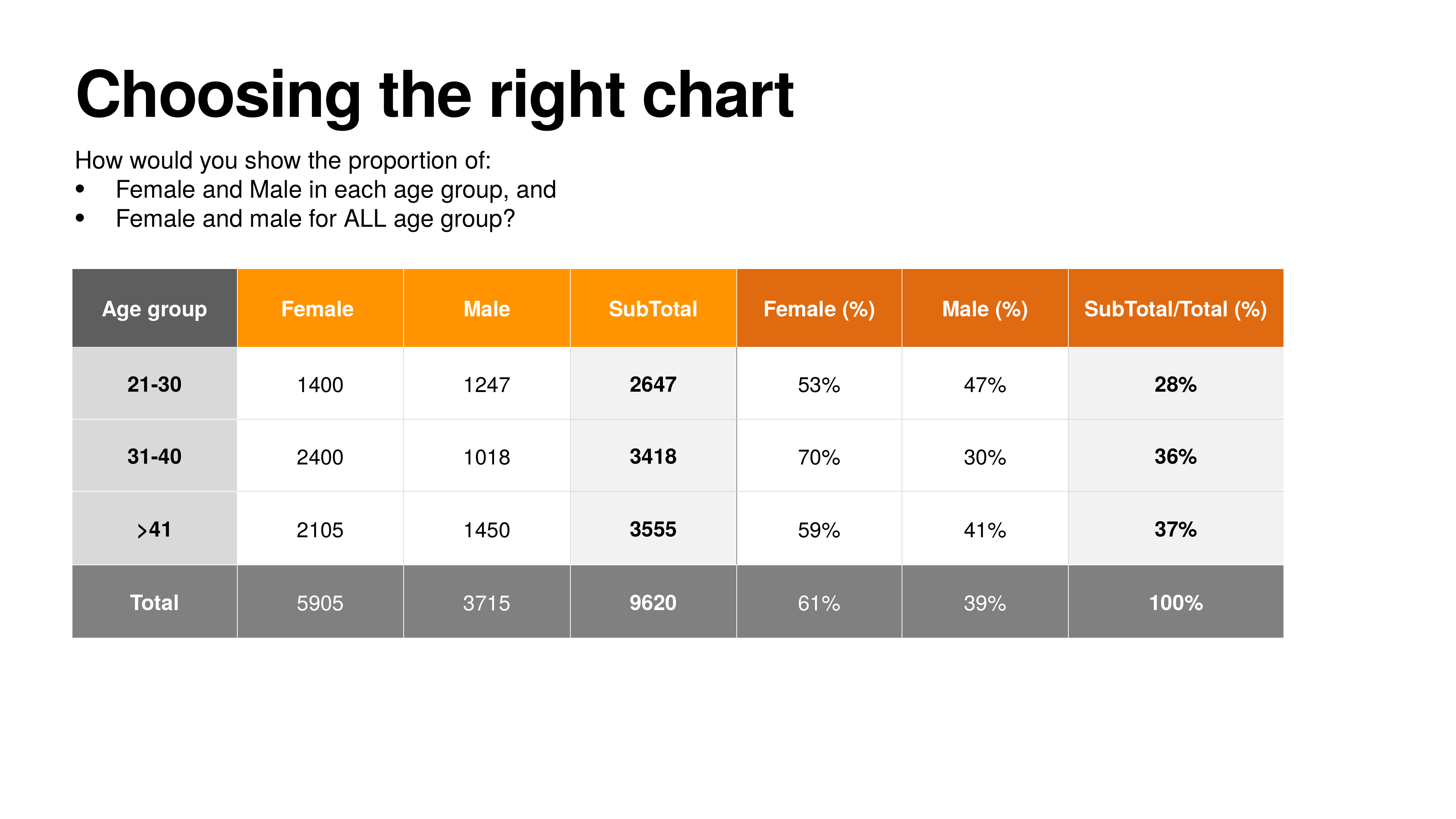

# Choosing the right chart
How would you show the proportion of:
Female and Male in each age group, and
Female and male for ALL age group?
| Age group | Female | Male | SubTotal | Female (%) | Male (%) | SubTotal/Total (%) |
| --- | --- | --- | --- | --- | --- | --- |
| 21-30 | 1400 | 1247 | 2647 | 53% | 47% | 28% |
| 31-40 | 2400 | 1018 | 3418 | 70% | 30% | 36% |
| >41 | 2105 | 1450 | 3555 | 59% | 41% | 37% |
| Total | 5905 | 3715 | 9620 | 61% | 39% | 100% |